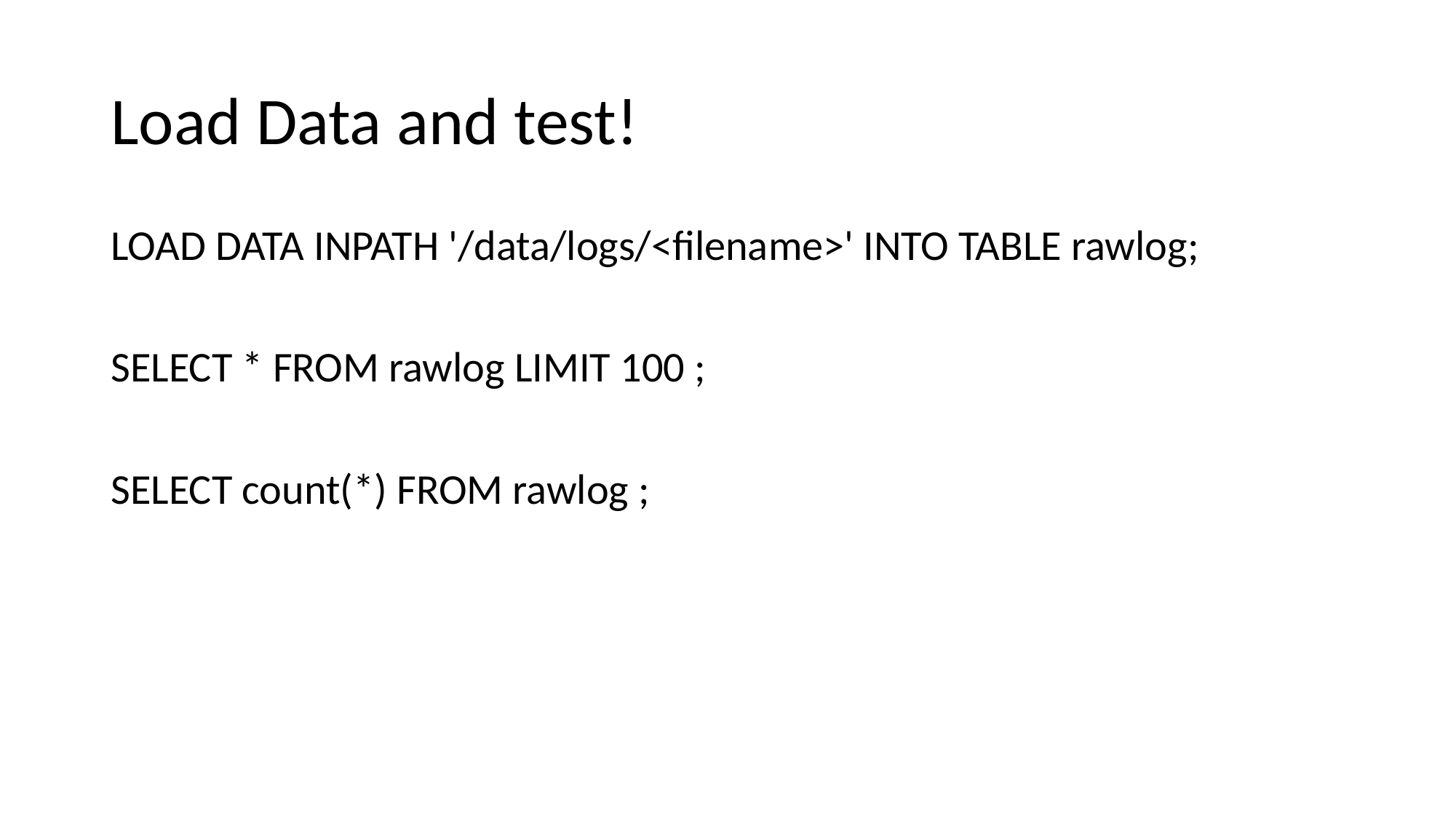

# Load Data and test!
LOAD DATA INPATH '/data/logs/<filename>' INTO TABLE rawlog;

SELECT * FROM rawlog LIMIT 100 ;

SELECT count(*) FROM rawlog ;